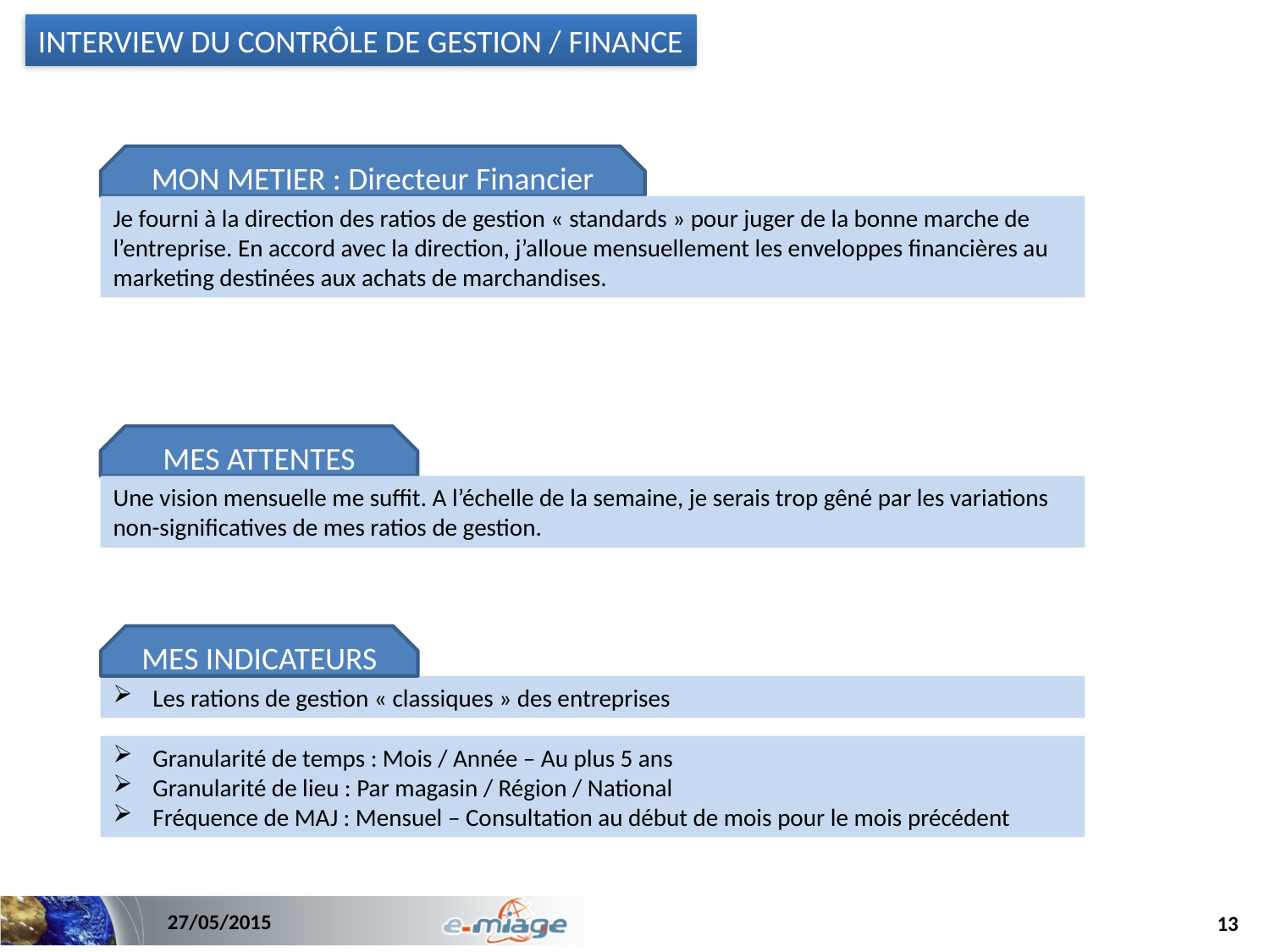

INTERVIEW DU CONTRÔLE DE GESTION / FINANCE
MON METIER : Directeur Financier
Je fourni à la direction des ratios de gestion « standards » pour juger de la bonne marche de l’entreprise. En accord avec la direction, j’alloue mensuellement les enveloppes financières au marketing destinées aux achats de marchandises.
MES ATTENTES
Une vision mensuelle me suffit. A l’échelle de la semaine, je serais trop gêné par les variations non-significatives de mes ratios de gestion.
MES INDICATEURS
Les rations de gestion « classiques » des entreprises
Granularité de temps : Mois / Année – Au plus 5 ans
Granularité de lieu : Par magasin / Région / National
Fréquence de MAJ : Mensuel – Consultation au début de mois pour le mois précédent